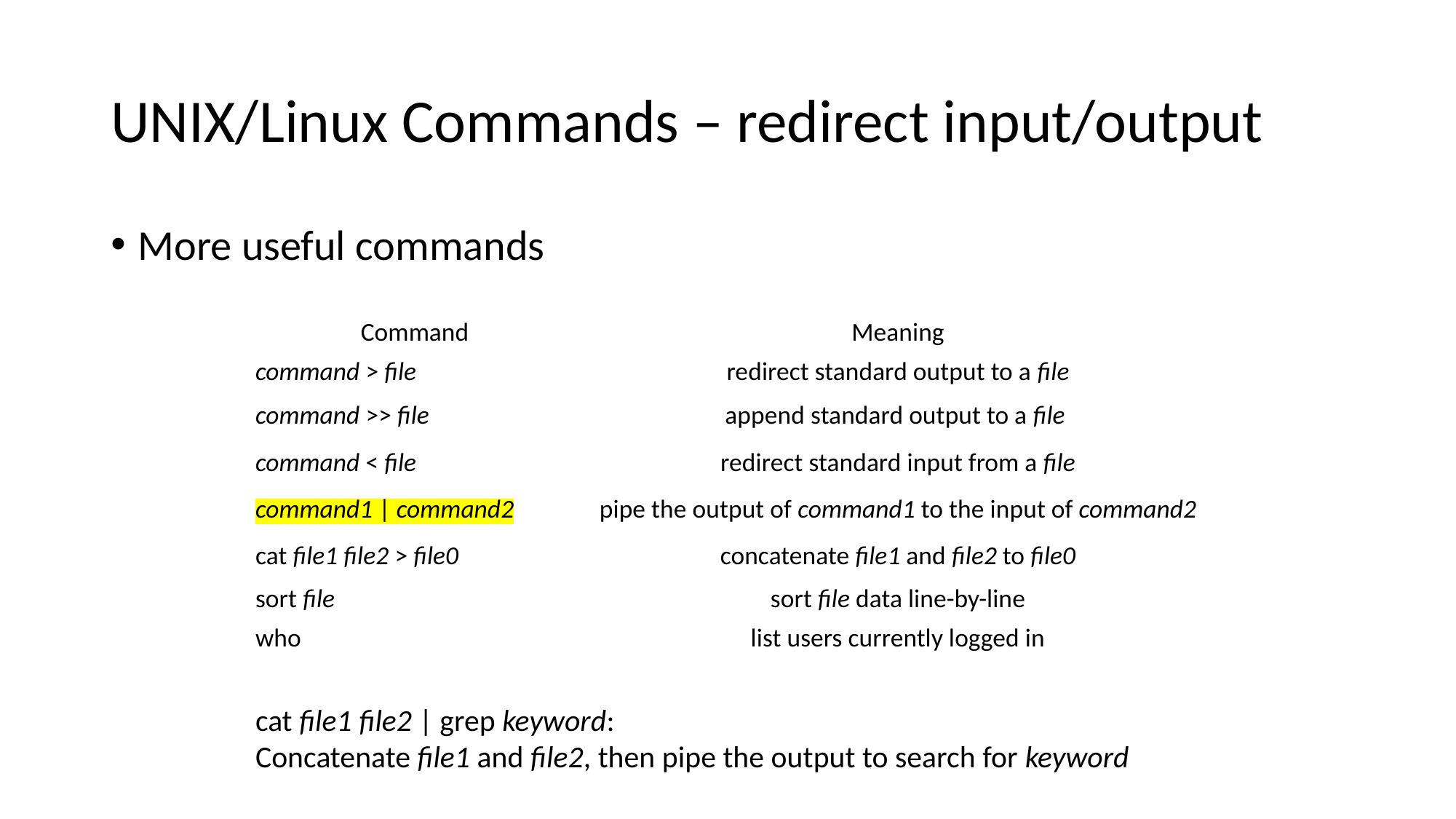

# UNIX/Linux Commands – redirect input/output
More useful commands

| Command | Meaning |
| --- | --- |
| command > file | redirect standard output to a file |
| command >> file | append standard output to a file |
| command < file | redirect standard input from a file |
| command1 | command2 | pipe the output of command1 to the input of command2 |
| cat file1 file2 > file0 | concatenate file1 and file2 to file0 |
| sort file | sort file data line-by-line |
| who | list users currently logged in |
cat file1 file2 | grep keyword:
Concatenate file1 and file2, then pipe the output to search for keyword